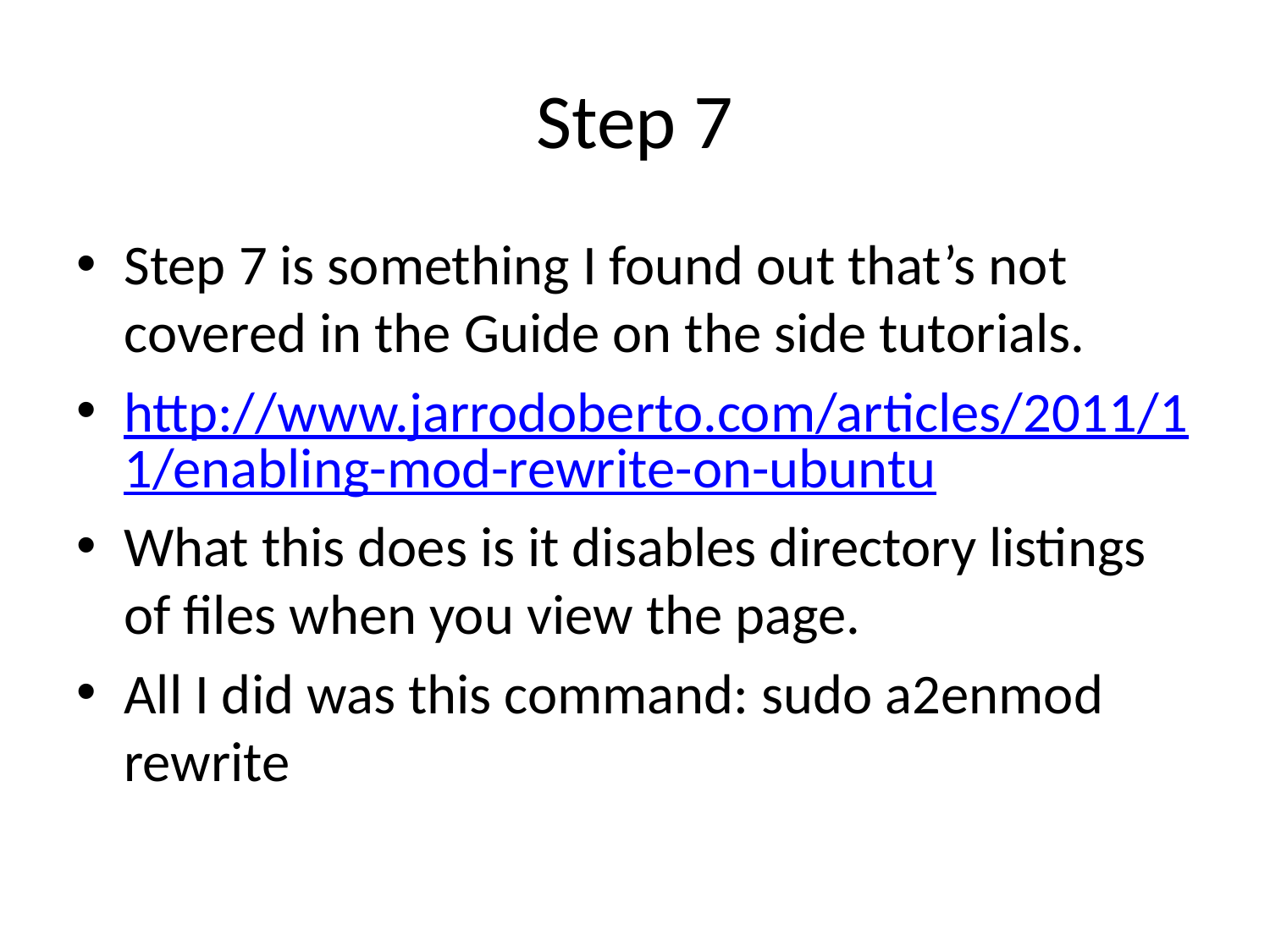

# Step 7
Step 7 is something I found out that’s not covered in the Guide on the side tutorials.
http://www.jarrodoberto.com/articles/2011/11/enabling-mod-rewrite-on-ubuntu
What this does is it disables directory listings of files when you view the page.
All I did was this command: sudo a2enmod rewrite